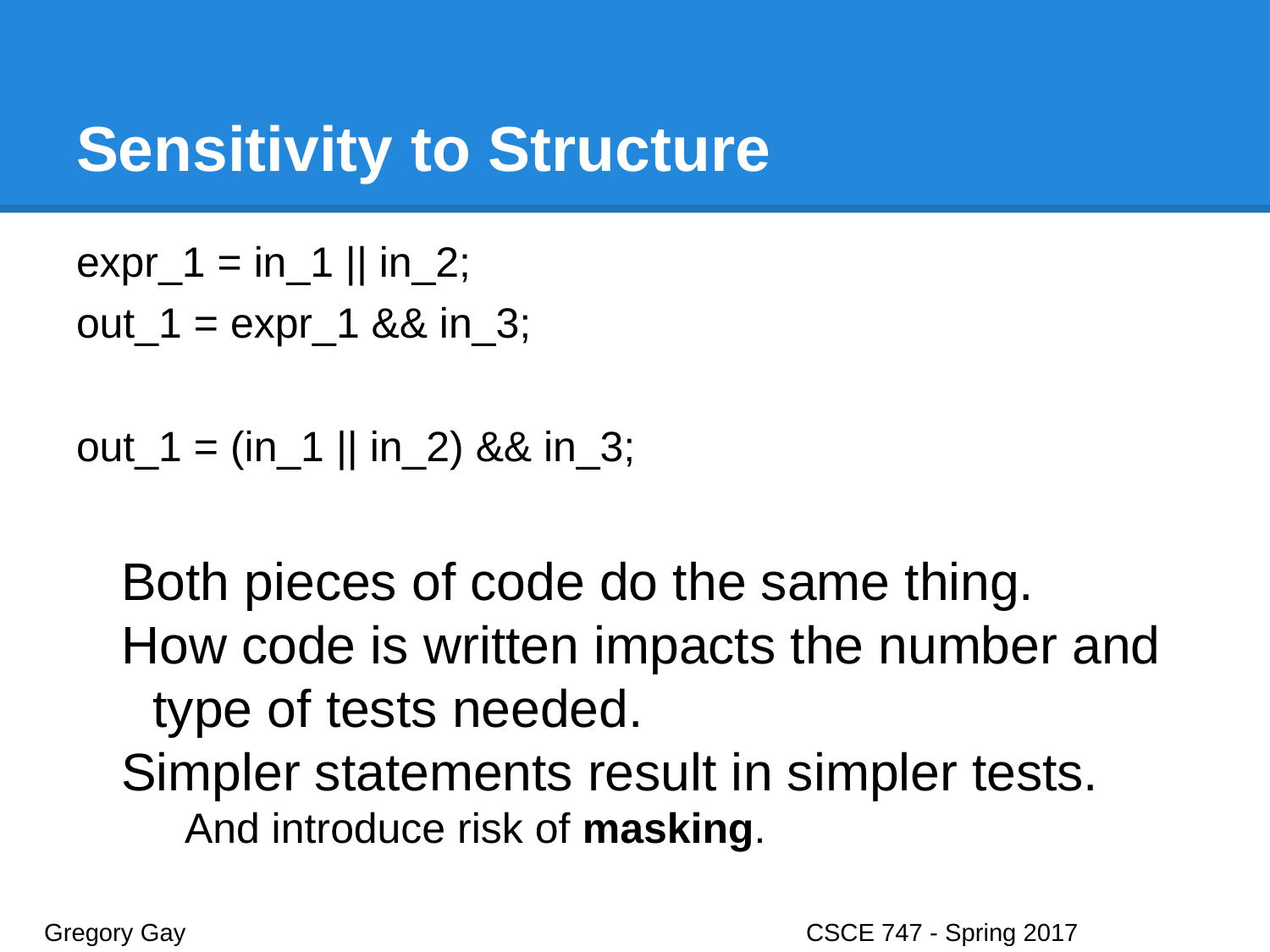

# Sensitivity to Structure
expr_1 = in_1 || in_2;
out_1 = expr_1 && in_3;

out_1 = (in_1 || in_2) && in_3;

Both pieces of code do the same thing.
How code is written impacts the number and type of tests needed.
Simpler statements result in simpler tests.
And introduce risk of masking.
Gregory Gay					CSCE 747 - Spring 2017							16